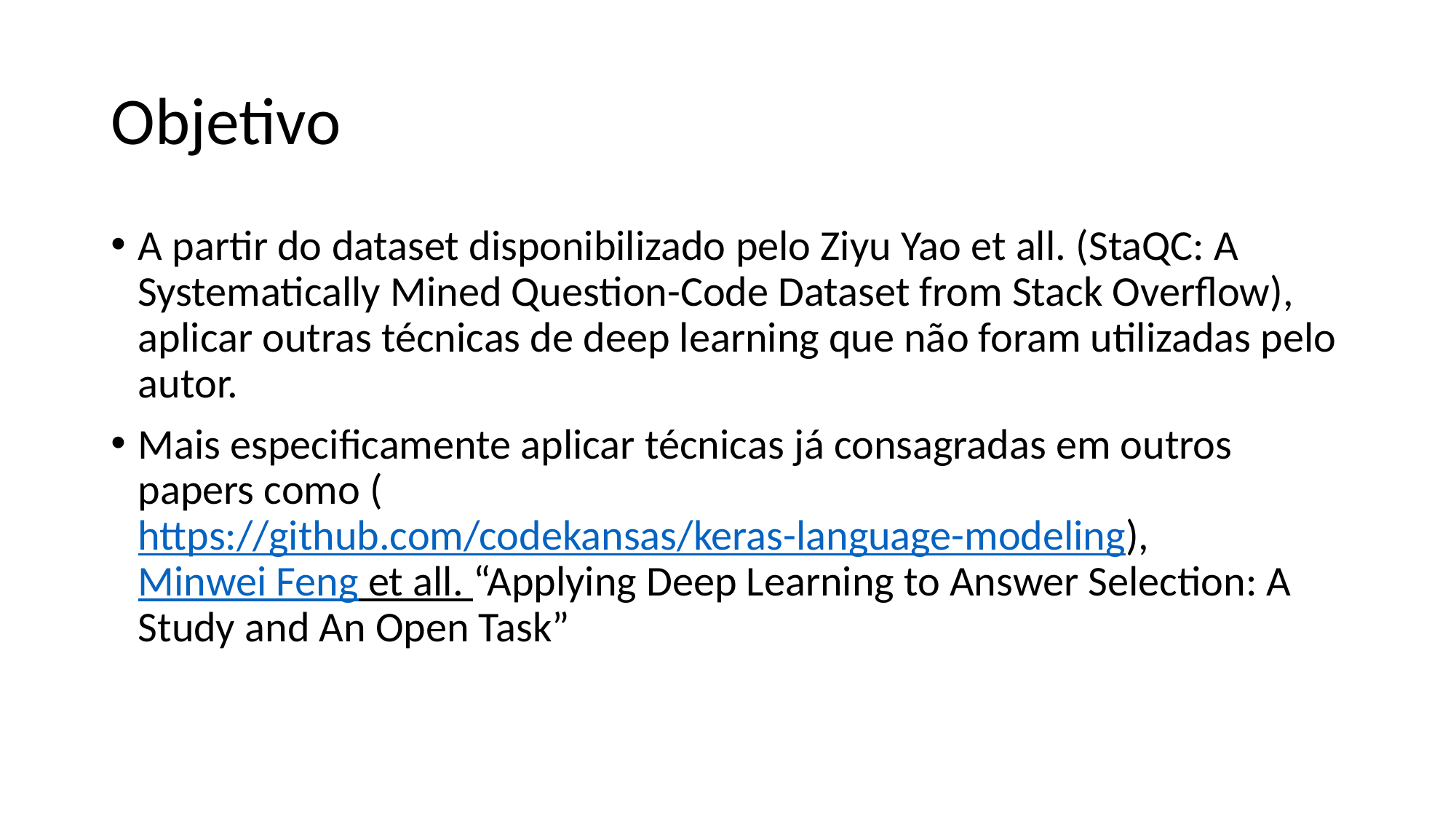

# Objetivo
A partir do dataset disponibilizado pelo Ziyu Yao et all. (StaQC: A Systematically Mined Question-Code Dataset from Stack Overflow), aplicar outras técnicas de deep learning que não foram utilizadas pelo autor.
Mais especificamente aplicar técnicas já consagradas em outros papers como (https://github.com/codekansas/keras-language-modeling), Minwei Feng et all. “Applying Deep Learning to Answer Selection: A Study and An Open Task”